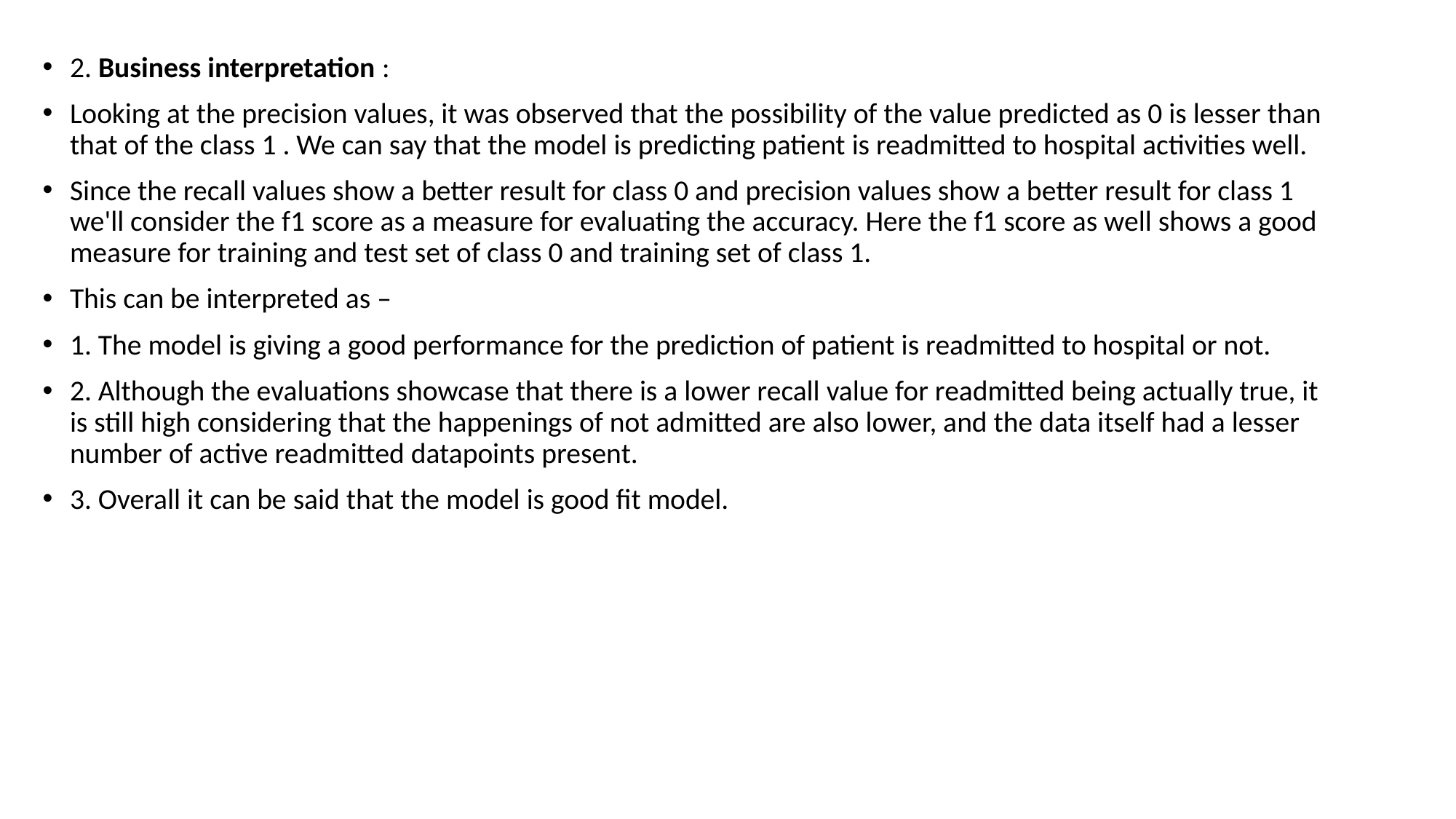

2. Business interpretation :
Looking at the precision values, it was observed that the possibility of the value predicted as 0 is lesser than that of the class 1 . We can say that the model is predicting patient is readmitted to hospital activities well.
Since the recall values show a better result for class 0 and precision values show a better result for class 1 we'll consider the f1 score as a measure for evaluating the accuracy. Here the f1 score as well shows a good measure for training and test set of class 0 and training set of class 1.
This can be interpreted as –
1. The model is giving a good performance for the prediction of patient is readmitted to hospital or not.
2. Although the evaluations showcase that there is a lower recall value for readmitted being actually true, it is still high considering that the happenings of not admitted are also lower, and the data itself had a lesser number of active readmitted datapoints present.
3. Overall it can be said that the model is good fit model.